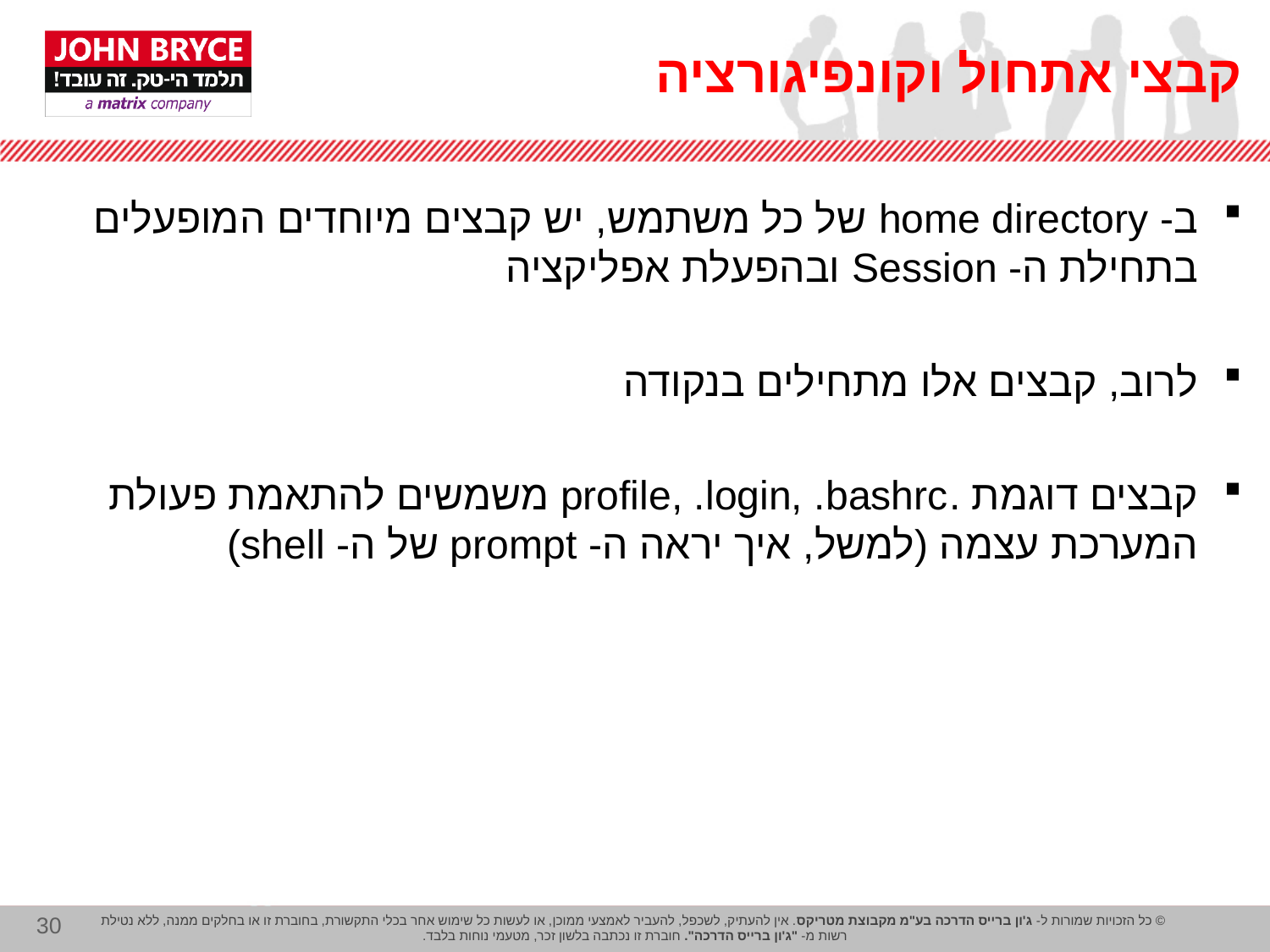

# קבצי אתחול וקונפיגורציה
ב- home directory של כל משתמש, יש קבצים מיוחדים המופעלים בתחילת ה- Session ובהפעלת אפליקציה

לרוב, קבצים אלו מתחילים בנקודה

קבצים דוגמת .profile, .login, .bashrc משמשים להתאמת פעולת המערכת עצמה (למשל, איך יראה ה- prompt של ה- shell)